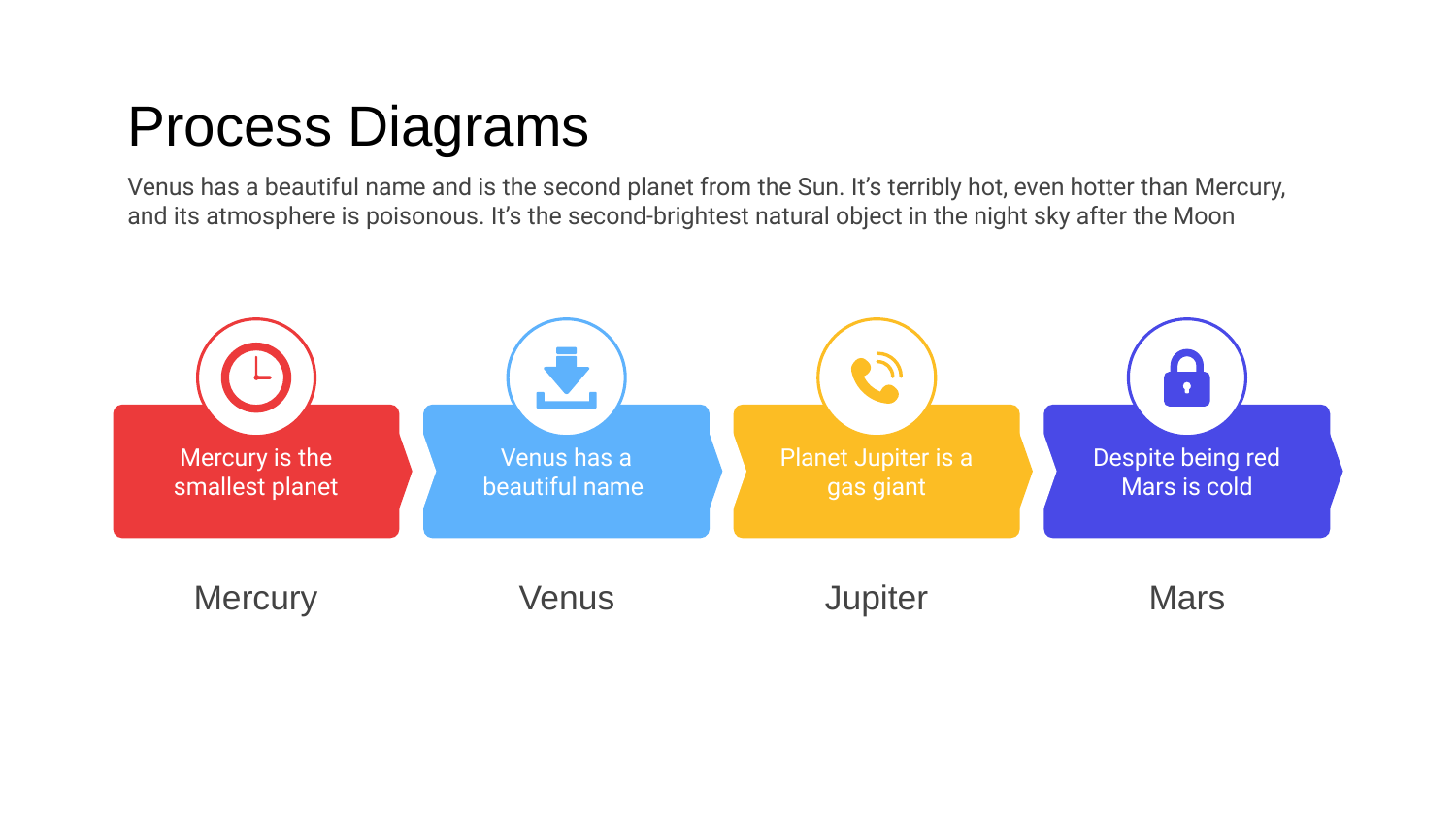

# Process Diagrams
Venus has a beautiful name and is the second planet from the Sun. It’s terribly hot, even hotter than Mercury, and its atmosphere is poisonous. It’s the second-brightest natural object in the night sky after the Moon

Mercury is the smallest planet

Mercury

Venus has a beautiful name

Venus

Planet Jupiter is a gas giant

Jupiter

Despite being red Mars is cold

Mars